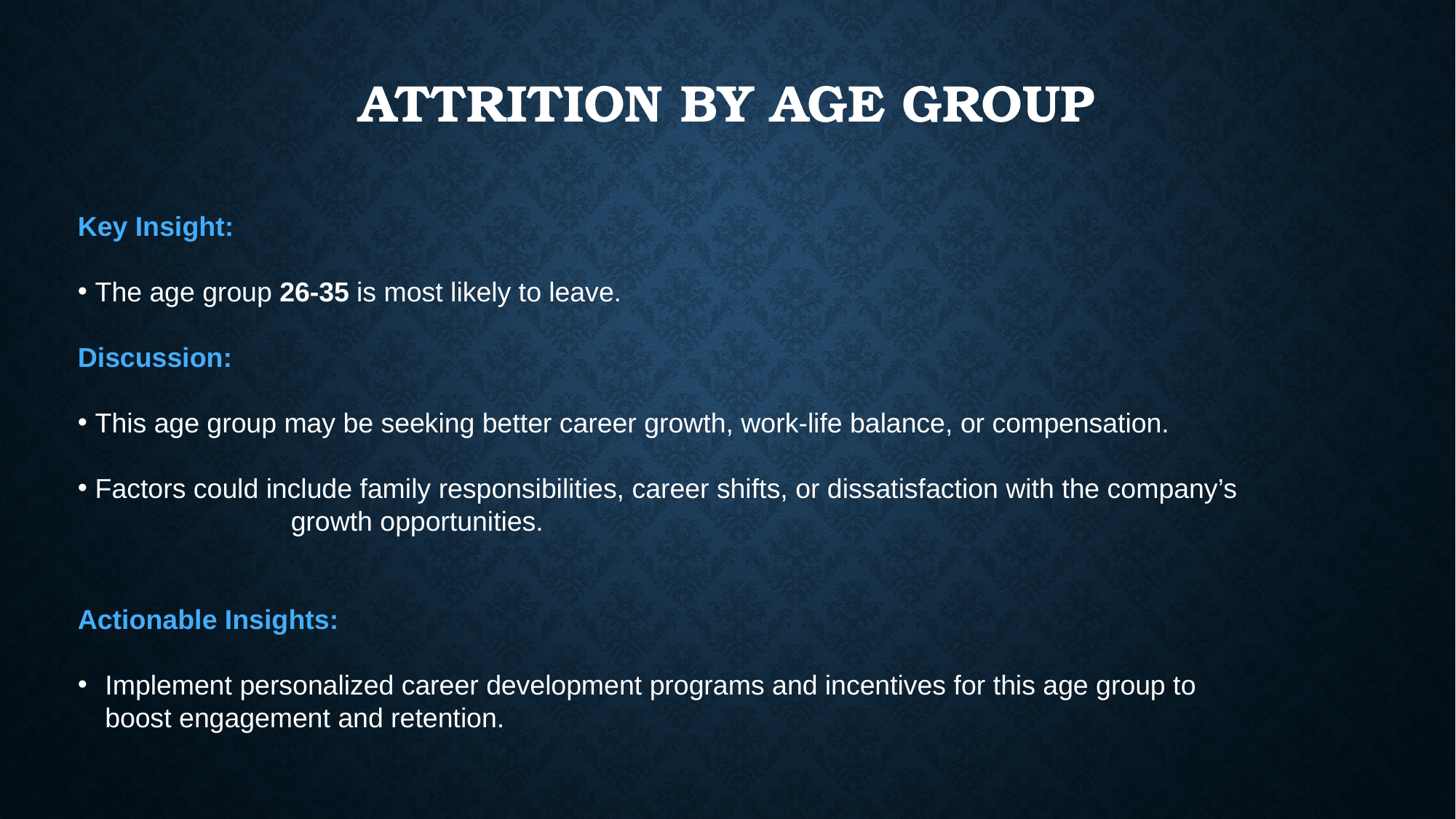

# Attrition by Age Group
Key Insight:

 The age group 26-35 is most likely to leave.

Discussion:

 This age group may be seeking better career growth, work-life balance, or compensation.

 Factors could include family responsibilities, career shifts, or dissatisfaction with the company’s                              growth opportunities.

Actionable Insights:

Implement personalized career development programs and incentives for this age group to boost engagement and retention.